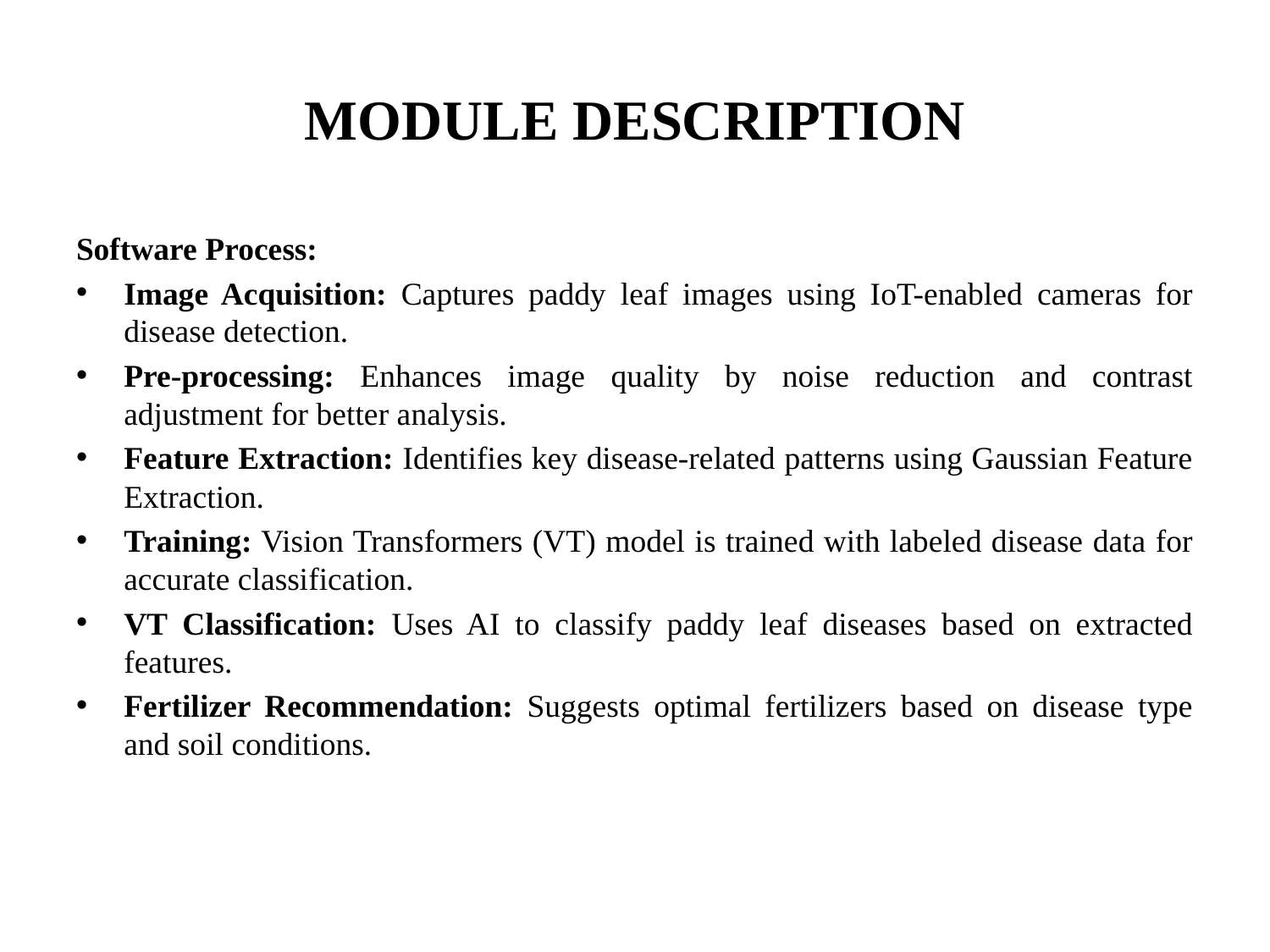

# MODULE DESCRIPTION
Software Process:
Image Acquisition: Captures paddy leaf images using IoT-enabled cameras for disease detection.
Pre-processing: Enhances image quality by noise reduction and contrast adjustment for better analysis.
Feature Extraction: Identifies key disease-related patterns using Gaussian Feature Extraction.
Training: Vision Transformers (VT) model is trained with labeled disease data for accurate classification.
VT Classification: Uses AI to classify paddy leaf diseases based on extracted features.
Fertilizer Recommendation: Suggests optimal fertilizers based on disease type and soil conditions.